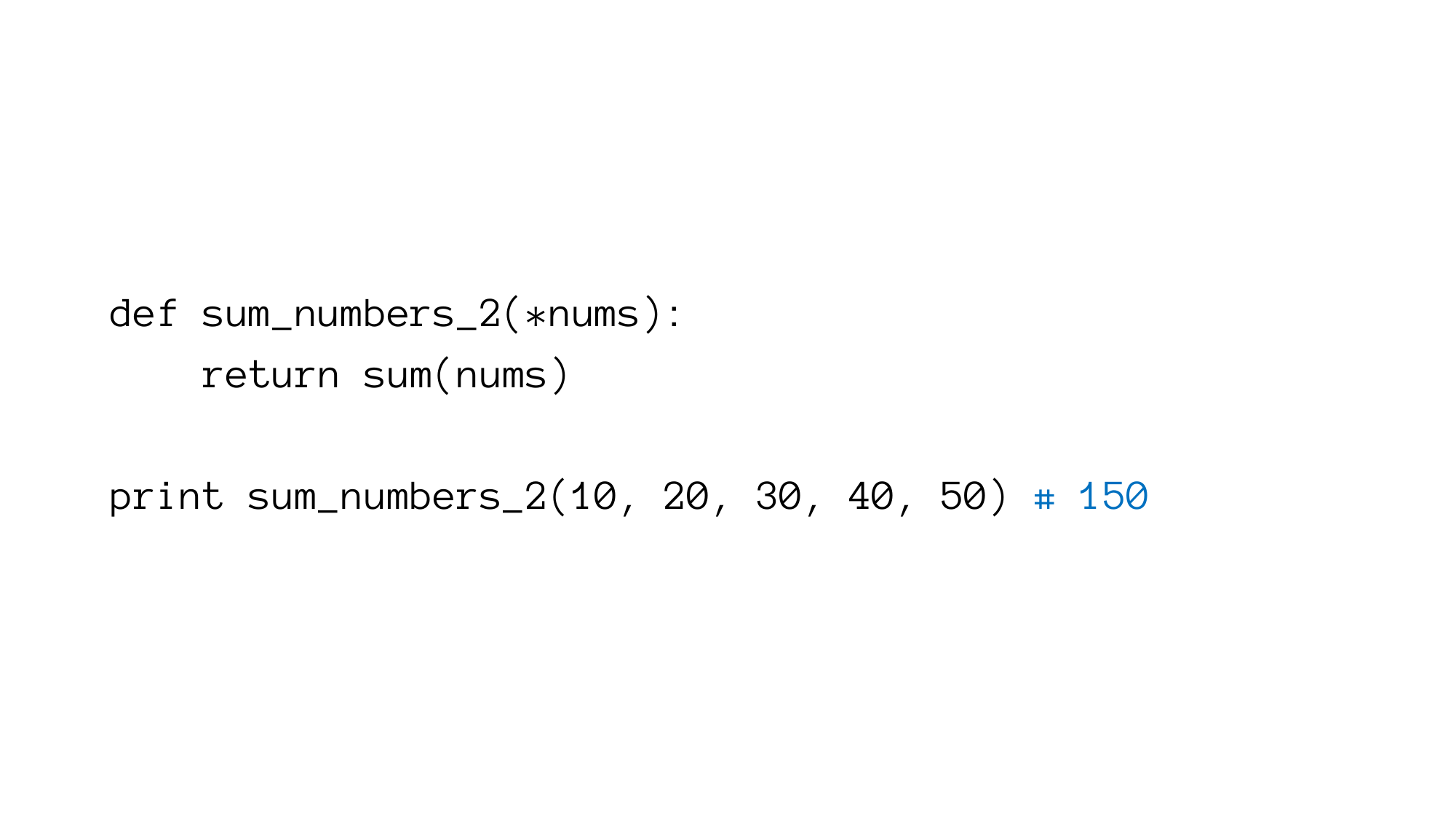

def sum_numbers_2(*nums):
    return sum(nums)

print sum_numbers_2(10, 20, 30, 40, 50) # 150